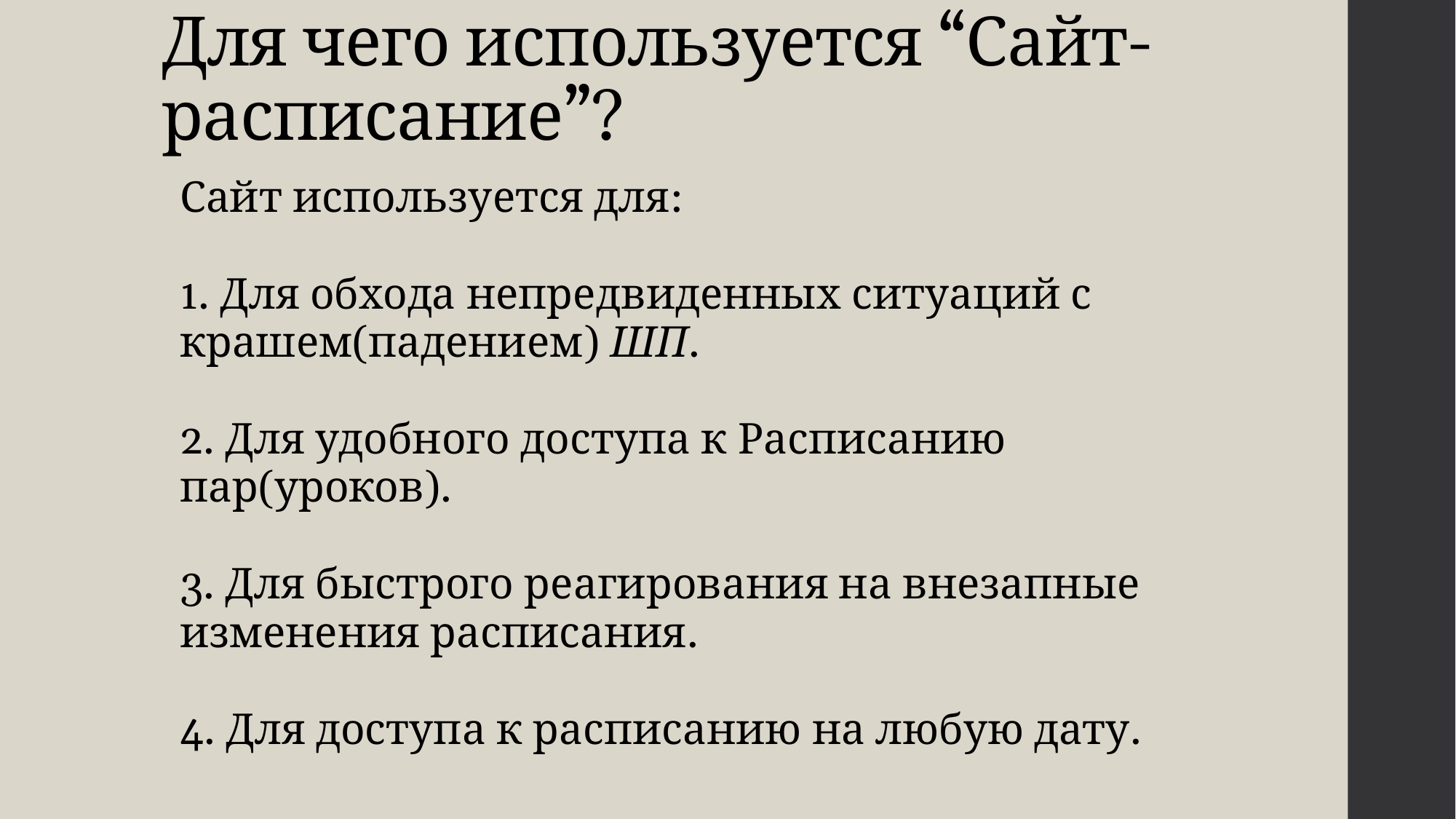

# Для чего используется “Сайт-расписание”?
Сайт используется для:
1. Для обхода непредвиденных ситуаций с крашем(падением) ШП.
2. Для удобного доступа к Расписанию пар(уроков).
3. Для быстрого реагирования на внезапные изменения расписания.
4. Для доступа к расписанию на любую дату.